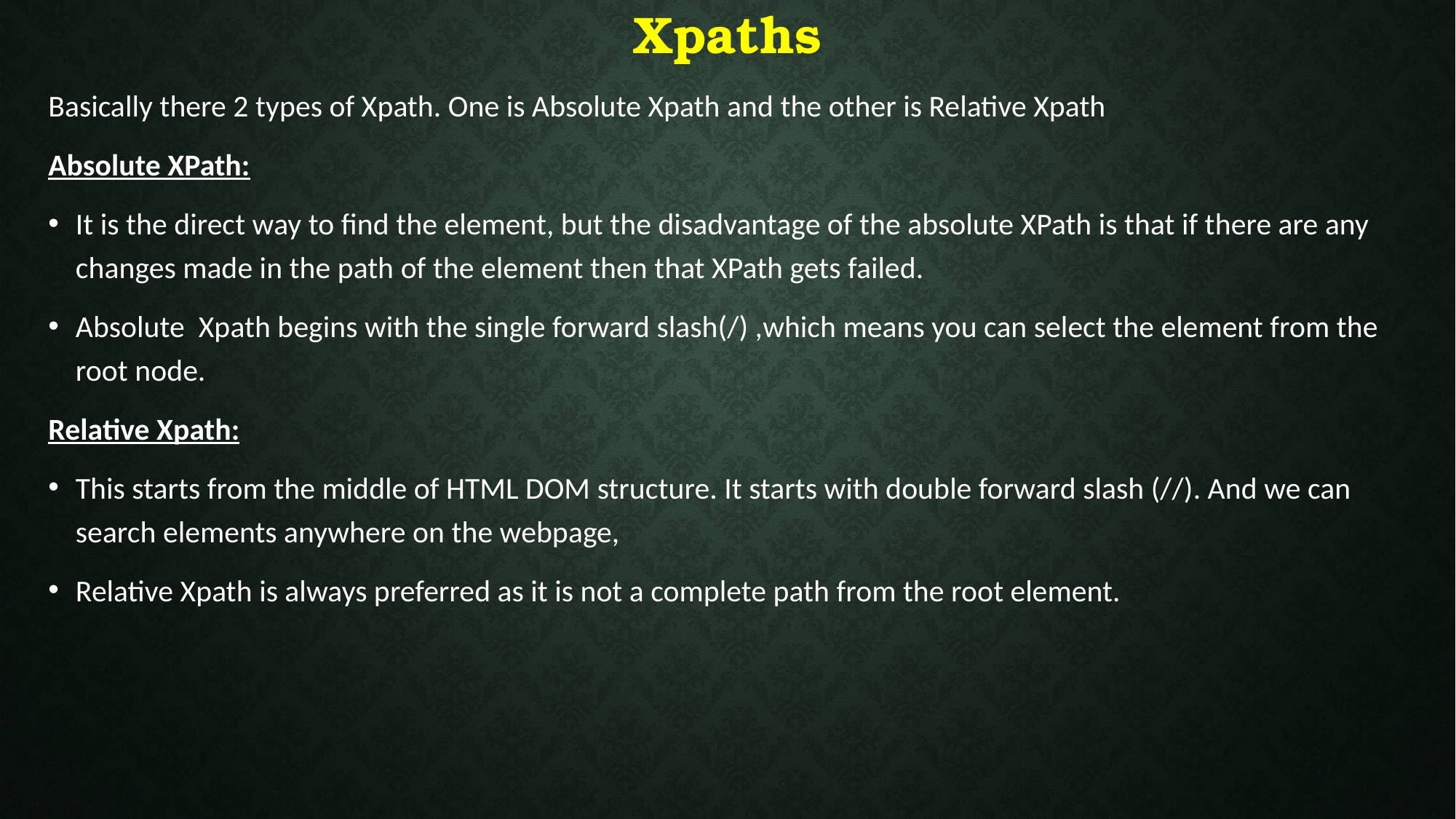

# Xpaths
Basically there 2 types of Xpath. One is Absolute Xpath and the other is Relative Xpath
Absolute XPath:
It is the direct way to find the element, but the disadvantage of the absolute XPath is that if there are any changes made in the path of the element then that XPath gets failed.
Absolute  Xpath begins with the single forward slash(/) ,which means you can select the element from the root node.
Relative Xpath:
This starts from the middle of HTML DOM structure. It starts with double forward slash (//). And we can search elements anywhere on the webpage,
Relative Xpath is always preferred as it is not a complete path from the root element.